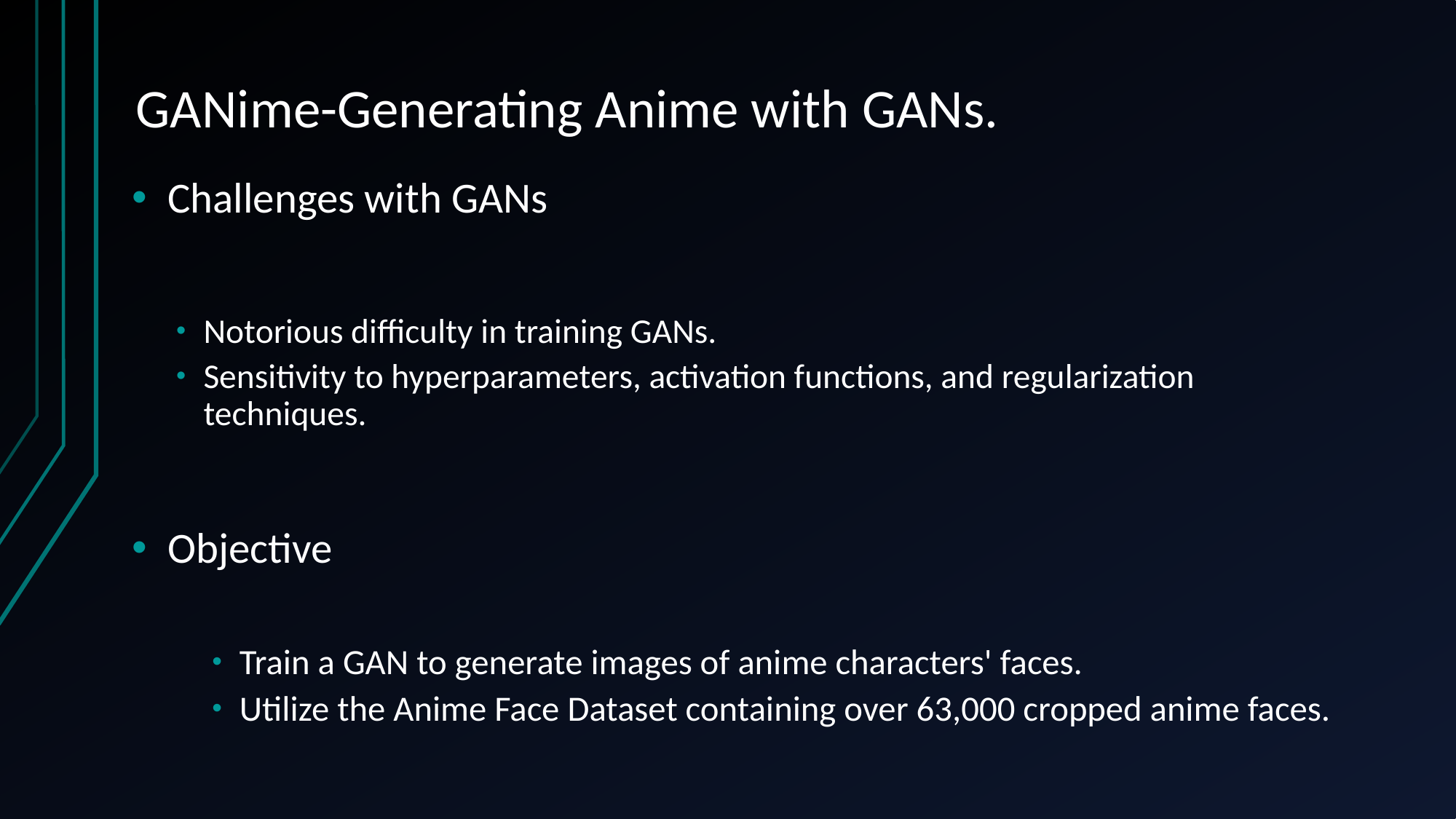

# GANime-Generating Anime with GANs.
Challenges with GANs

Notorious difficulty in training GANs.
Sensitivity to hyperparameters, activation functions, and regularization techniques.

Objective

Train a GAN to generate images of anime characters' faces.
Utilize the Anime Face Dataset containing over 63,000 cropped anime faces.